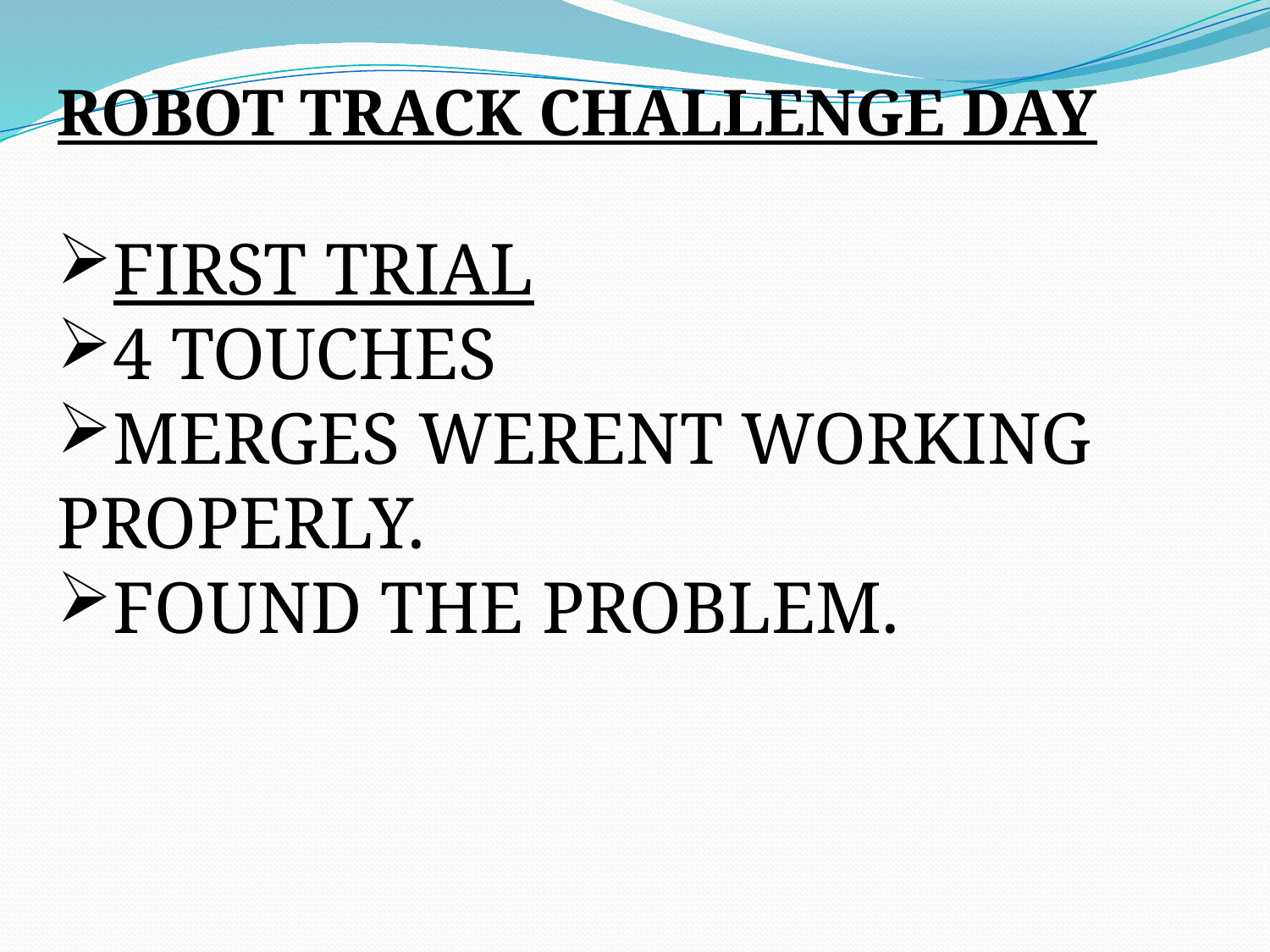

ROBOT TRACK CHALLENGE DAY

FIRST TRIAL
4 TOUCHES
MERGES WERENT WORKING 	PROPERLY.
FOUND THE PROBLEM.